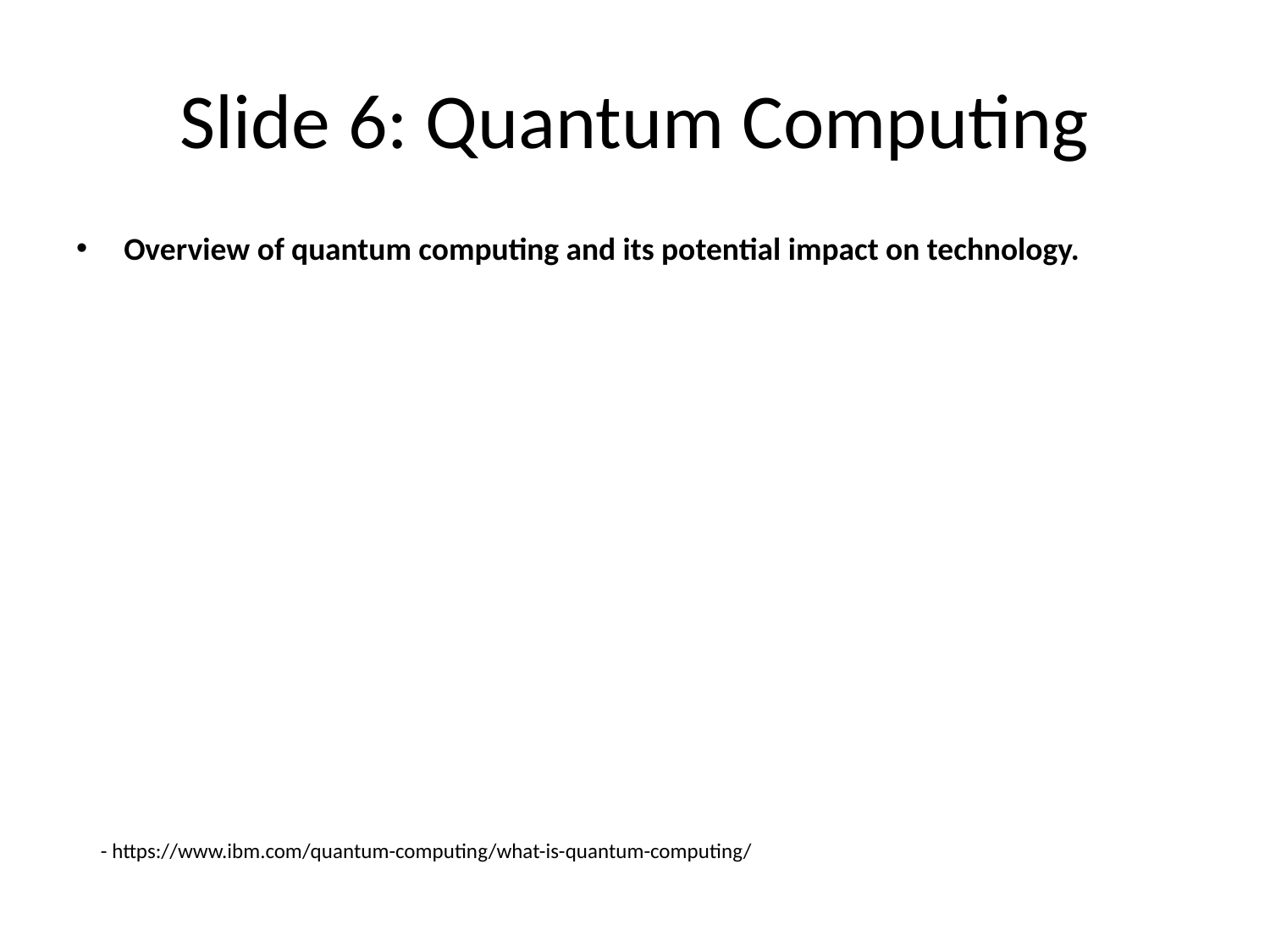

# Slide 6: Quantum Computing
Overview of quantum computing and its potential impact on technology.

- https://www.ibm.com/quantum-computing/what-is-quantum-computing/